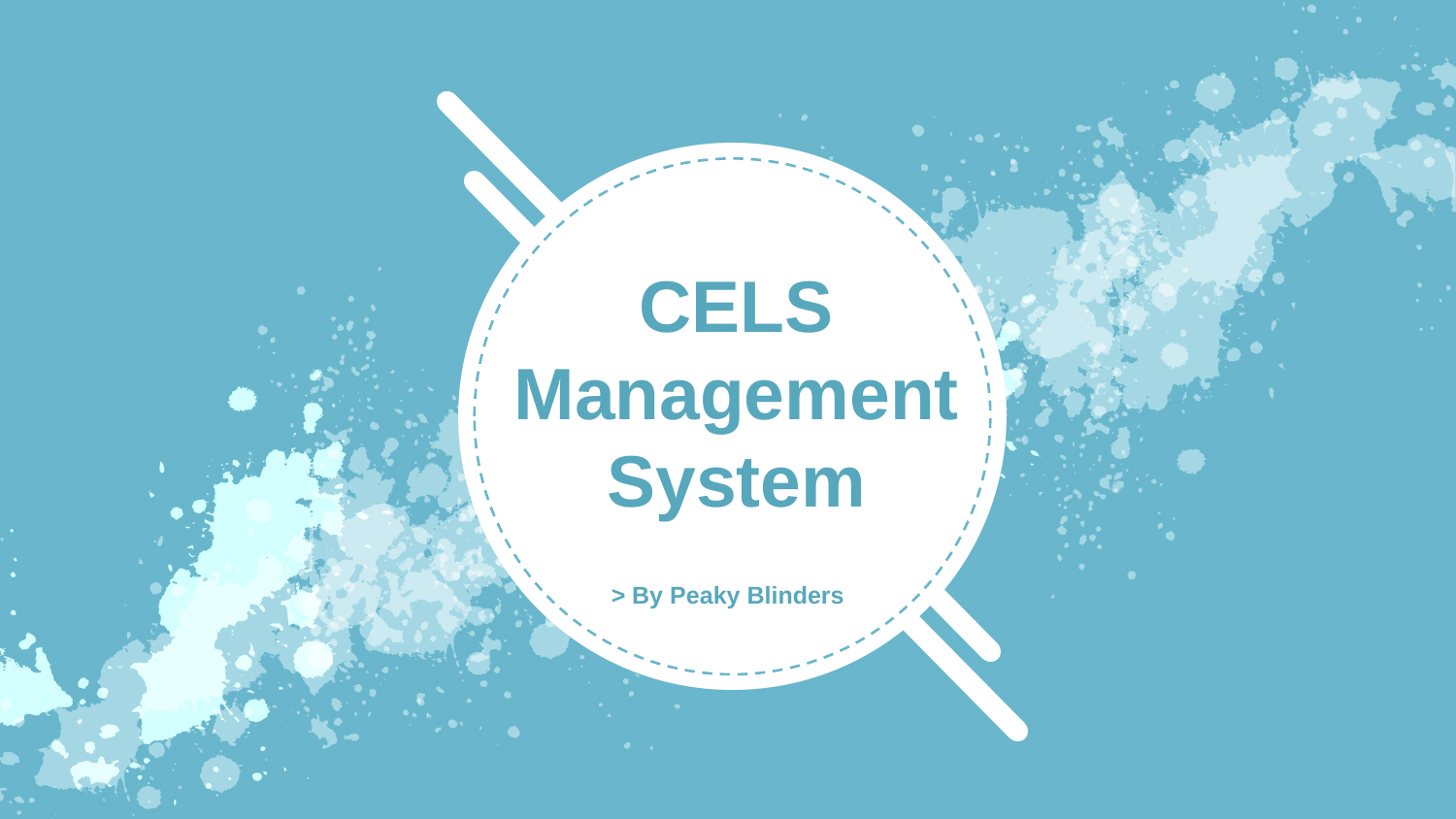

CELS Management System
> By Peaky Blinders